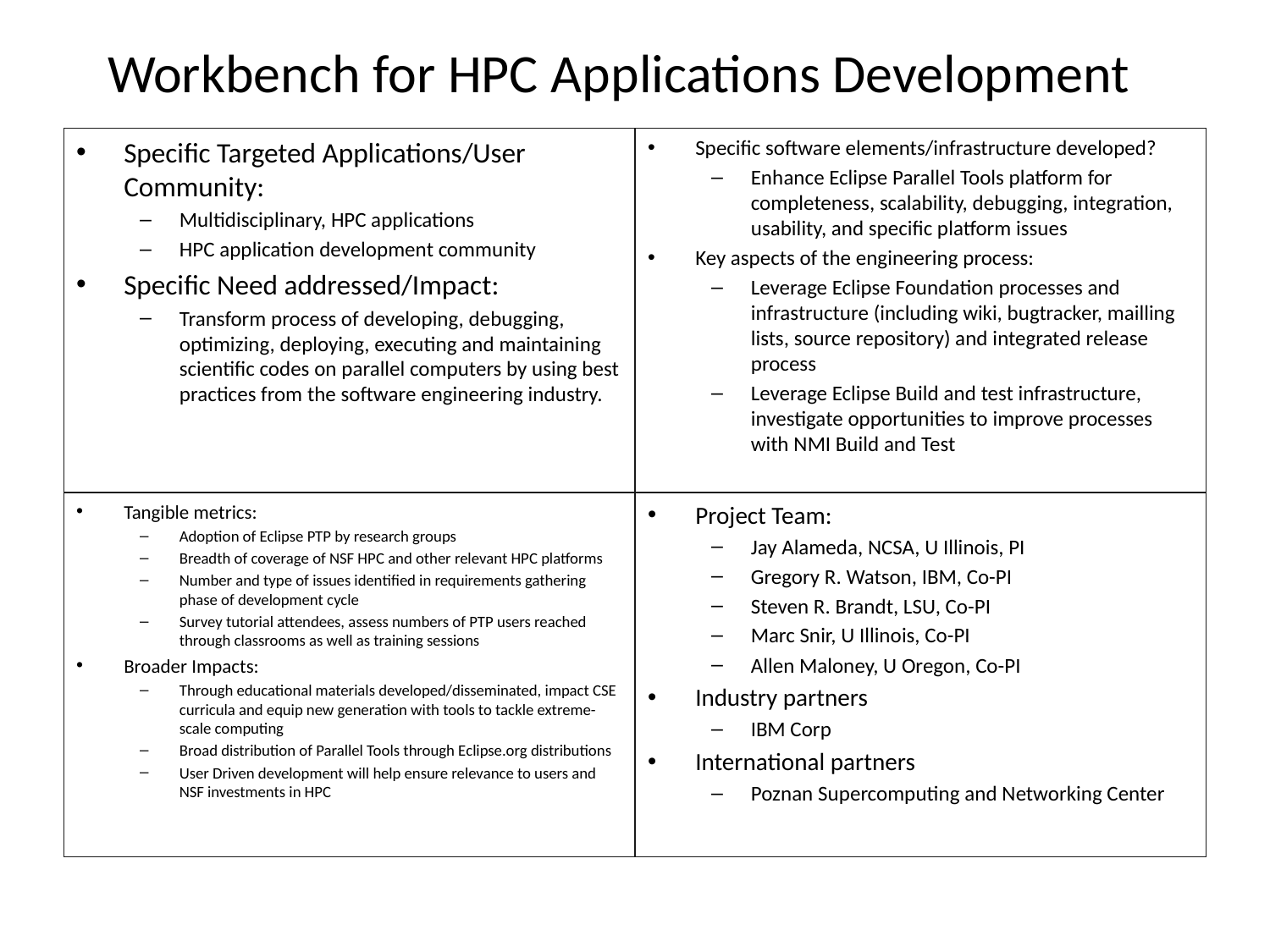

# Workbench for HPC Applications Development
Specific Targeted Applications/User Community:
Multidisciplinary, HPC applications
HPC application development community
Specific Need addressed/Impact:
Transform process of developing, debugging, optimizing, deploying, executing and maintaining scientific codes on parallel computers by using best practices from the software engineering industry.
Specific software elements/infrastructure developed?
Enhance Eclipse Parallel Tools platform for completeness, scalability, debugging, integration, usability, and specific platform issues
Key aspects of the engineering process:
Leverage Eclipse Foundation processes and infrastructure (including wiki, bugtracker, mailling lists, source repository) and integrated release process
Leverage Eclipse Build and test infrastructure, investigate opportunities to improve processes with NMI Build and Test
Tangible metrics:
Adoption of Eclipse PTP by research groups
Breadth of coverage of NSF HPC and other relevant HPC platforms
Number and type of issues identified in requirements gathering phase of development cycle
Survey tutorial attendees, assess numbers of PTP users reached through classrooms as well as training sessions
Broader Impacts:
Through educational materials developed/disseminated, impact CSE curricula and equip new generation with tools to tackle extreme-scale computing
Broad distribution of Parallel Tools through Eclipse.org distributions
User Driven development will help ensure relevance to users and NSF investments in HPC
Project Team:
Jay Alameda, NCSA, U Illinois, PI
Gregory R. Watson, IBM, Co-PI
Steven R. Brandt, LSU, Co-PI
Marc Snir, U Illinois, Co-PI
Allen Maloney, U Oregon, Co-PI
Industry partners
IBM Corp
International partners
Poznan Supercomputing and Networking Center